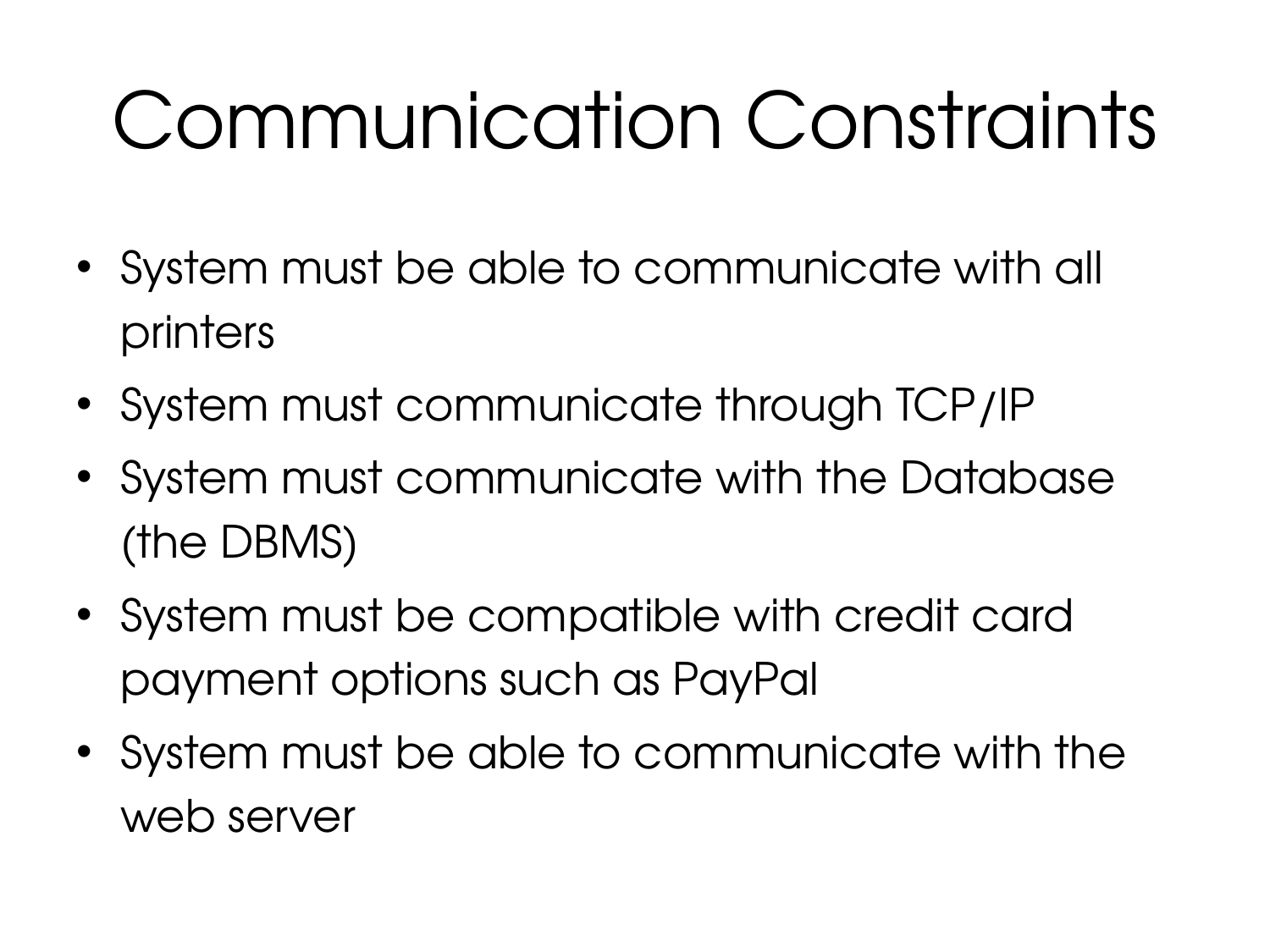

# Communication Constraints
System must be able to communicate with all printers
System must communicate through TCP/IP
System must communicate with the Database (the DBMS)
System must be compatible with credit card payment options such as PayPal
System must be able to communicate with the web server